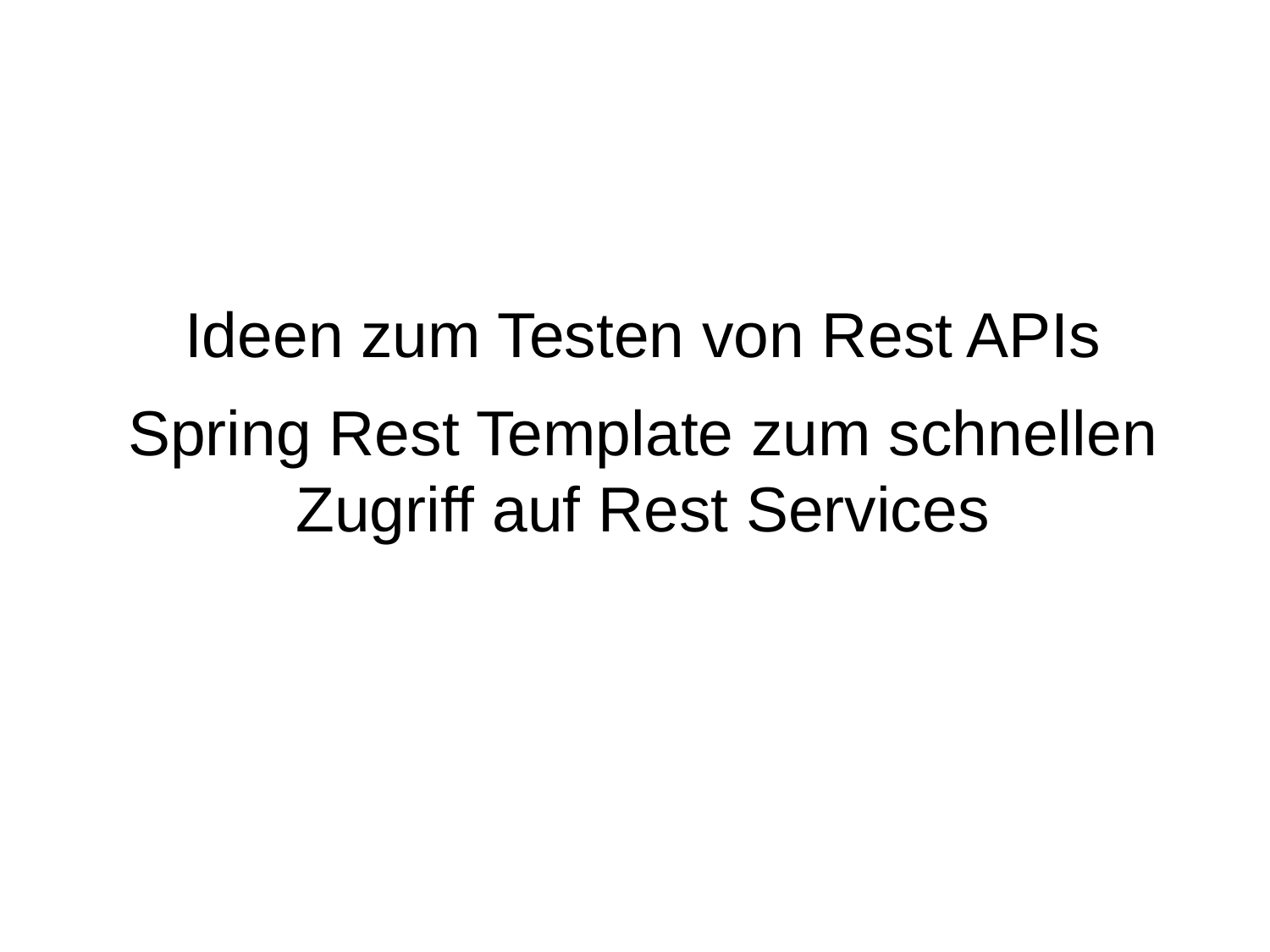

Ideen zum Testen von Rest APIs
Spring Rest Template zum schnellen Zugriff auf Rest Services